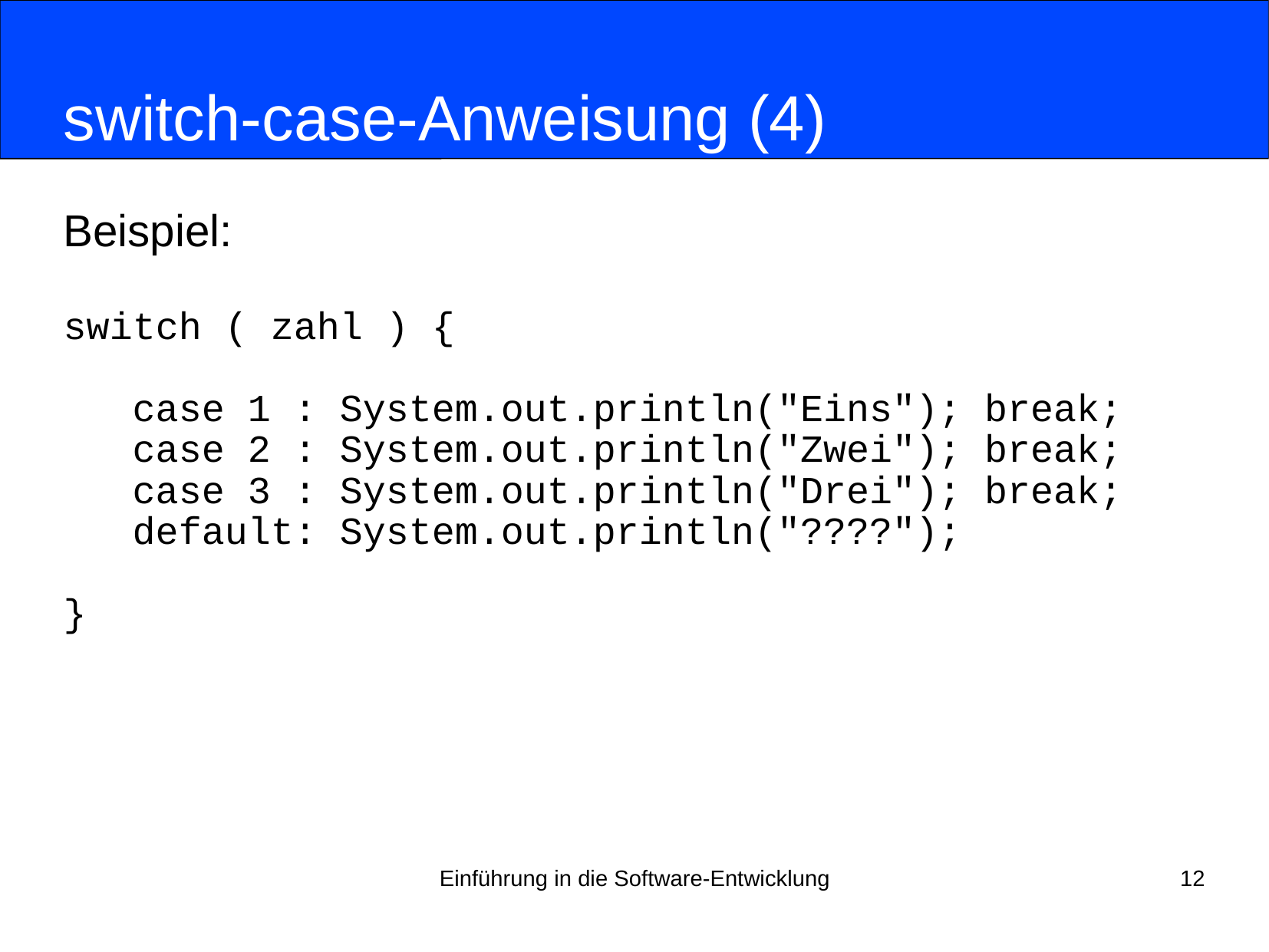

# switch-case-Anweisung (4)
Beispiel:

switch ( zahl ) {

   case 1 : System.out.println("Eins"); break;
   case 2 : System.out.println("Zwei"); break;
   case 3 : System.out.println("Drei"); break;
   default: System.out.println("????");

}

Einführung in die Software-Entwicklung
12